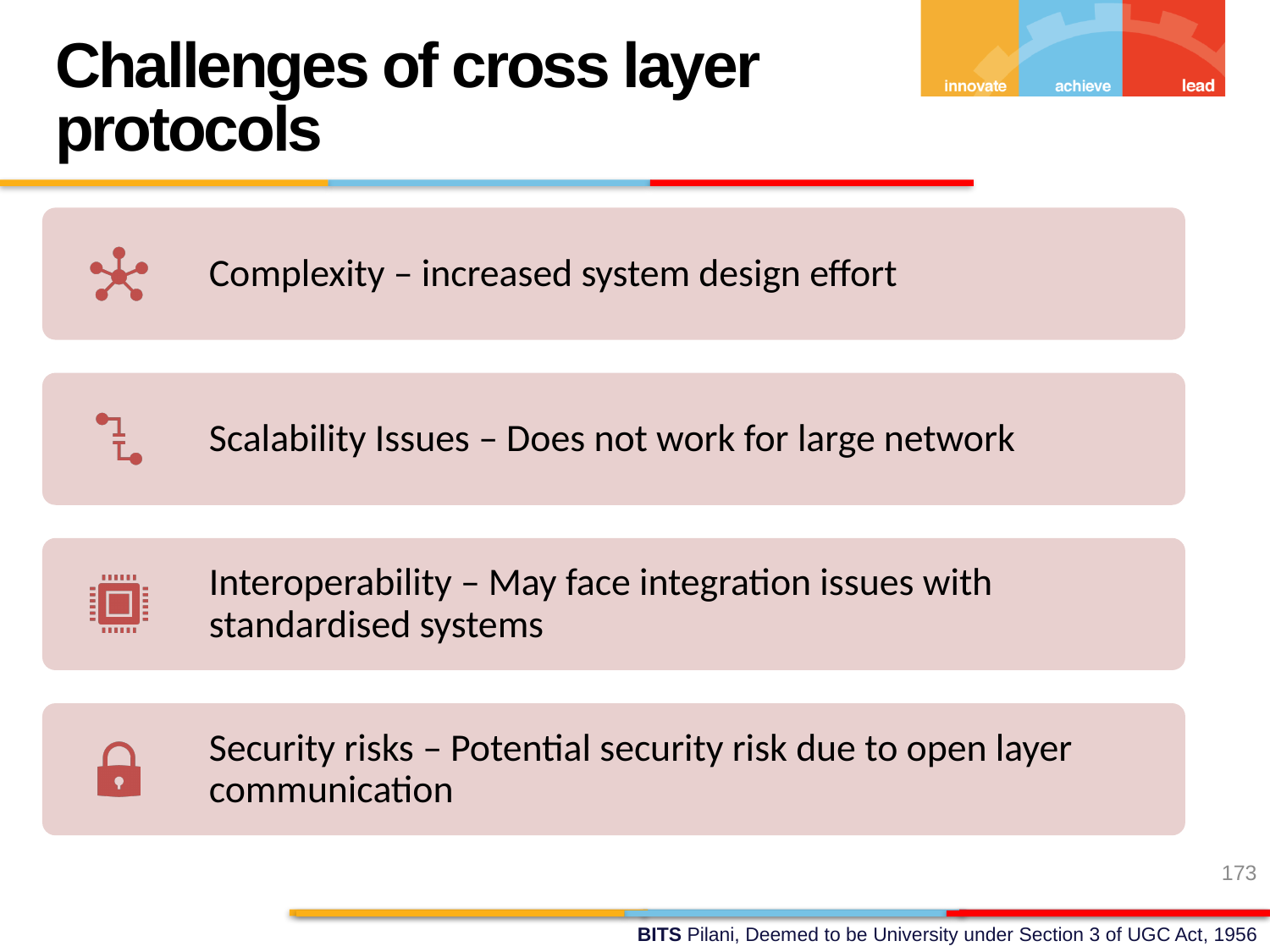

Challenges of cross layer protocols
Complexity – increased system design effort
Scalability Issues – Does not work for large network
Interoperability – May face integration issues with standardised systems
Security risks – Potential security risk due to open layer communication
173